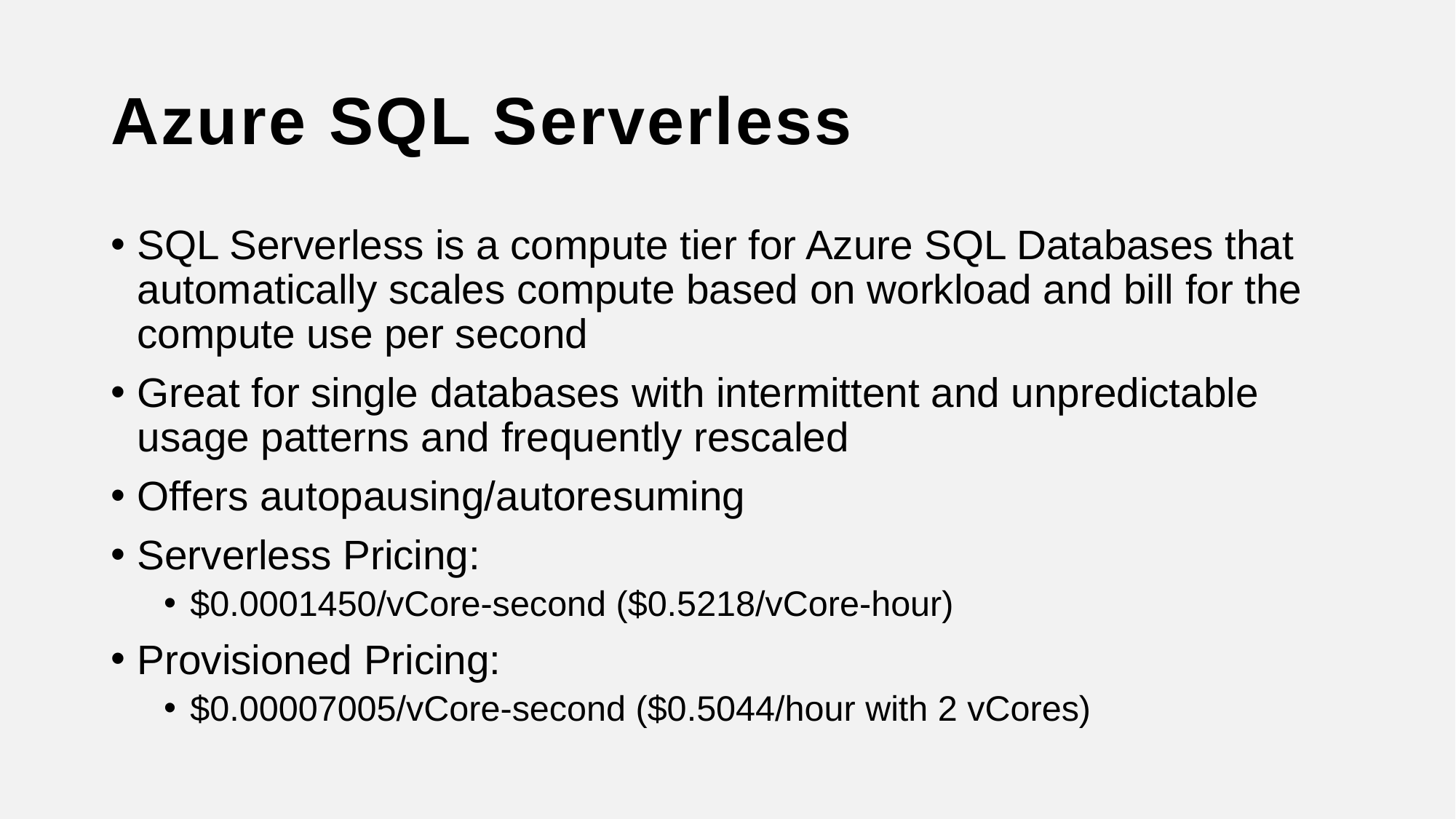

# Azure SQL Serverless
SQL Serverless is a compute tier for Azure SQL Databases that automatically scales compute based on workload and bill for the compute use per second
Great for single databases with intermittent and unpredictable usage patterns and frequently rescaled
Offers autopausing/autoresuming
Serverless Pricing:
$0.0001450/vCore-second ($0.5218/vCore-hour)
Provisioned Pricing:
$0.00007005/vCore-second ($0.5044/hour with 2 vCores)